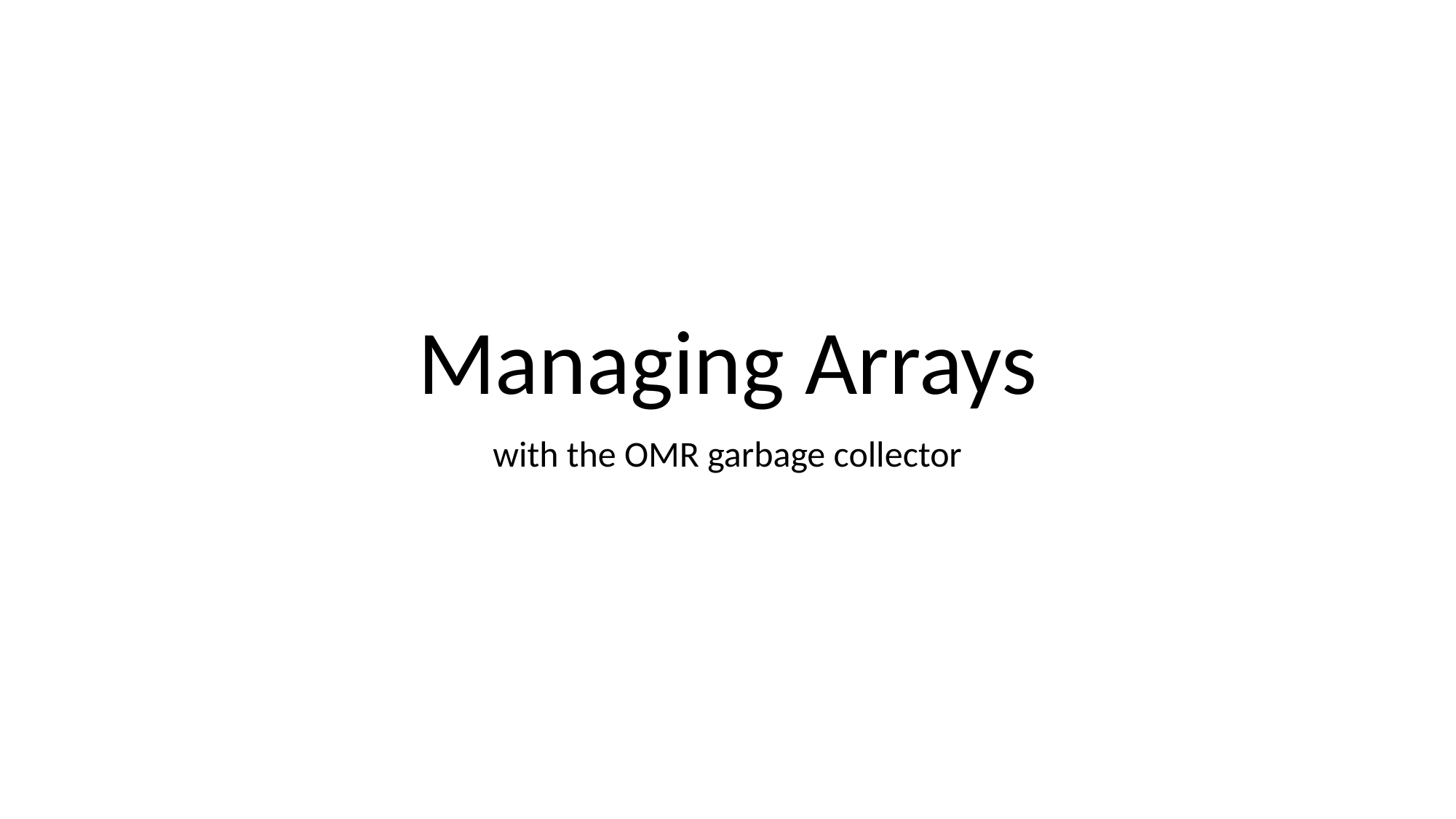

# Managing Arrays
with the OMR garbage collector